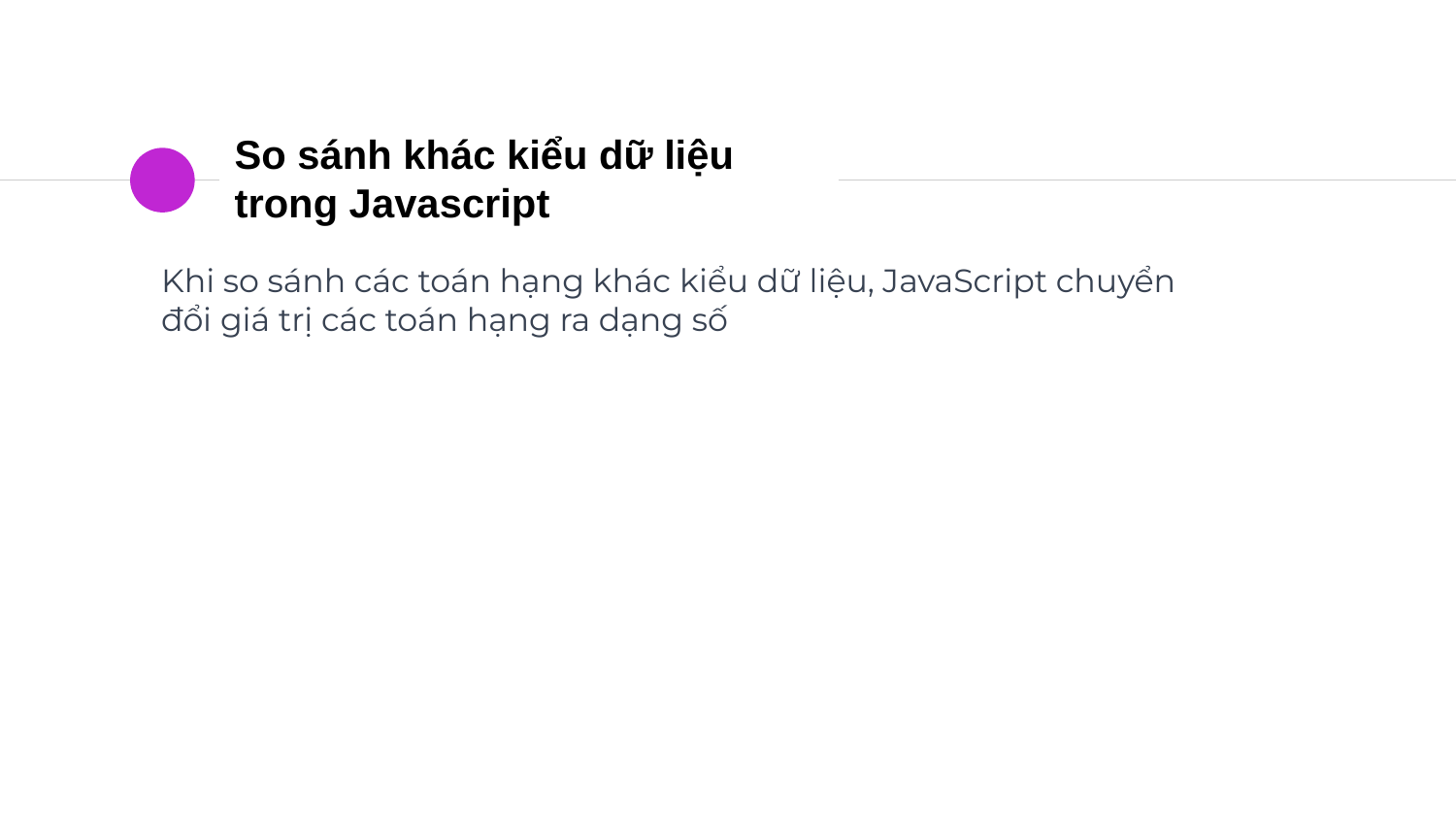

# So sánh khác kiểu dữ liệu trong Javascript
Khi so sánh các toán hạng khác kiểu dữ liệu, JavaScript chuyển đổi giá trị các toán hạng ra dạng số